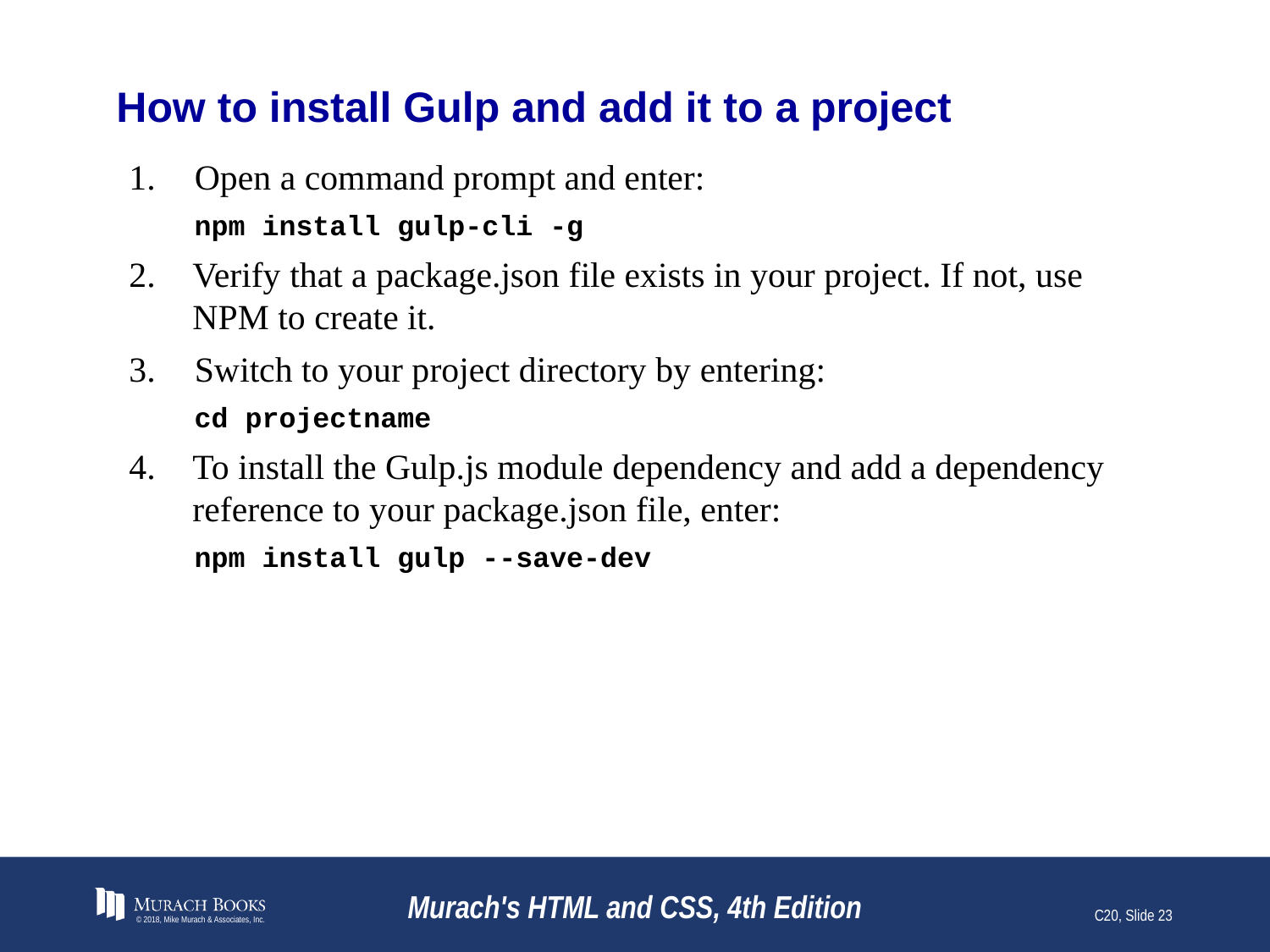

# How to install Gulp and add it to a project
  Open a command prompt and enter:
 npm install gulp-cli -g
Verify that a package.json file exists in your project. If not, use NPM to create it.
  Switch to your project directory by entering:
 cd projectname
To install the Gulp.js module dependency and add a dependency reference to your package.json file, enter:
 npm install gulp --save-dev

© 2018, Mike Murach & Associates, Inc.
Murach's HTML and CSS, 4th Edition

C20, Slide 23